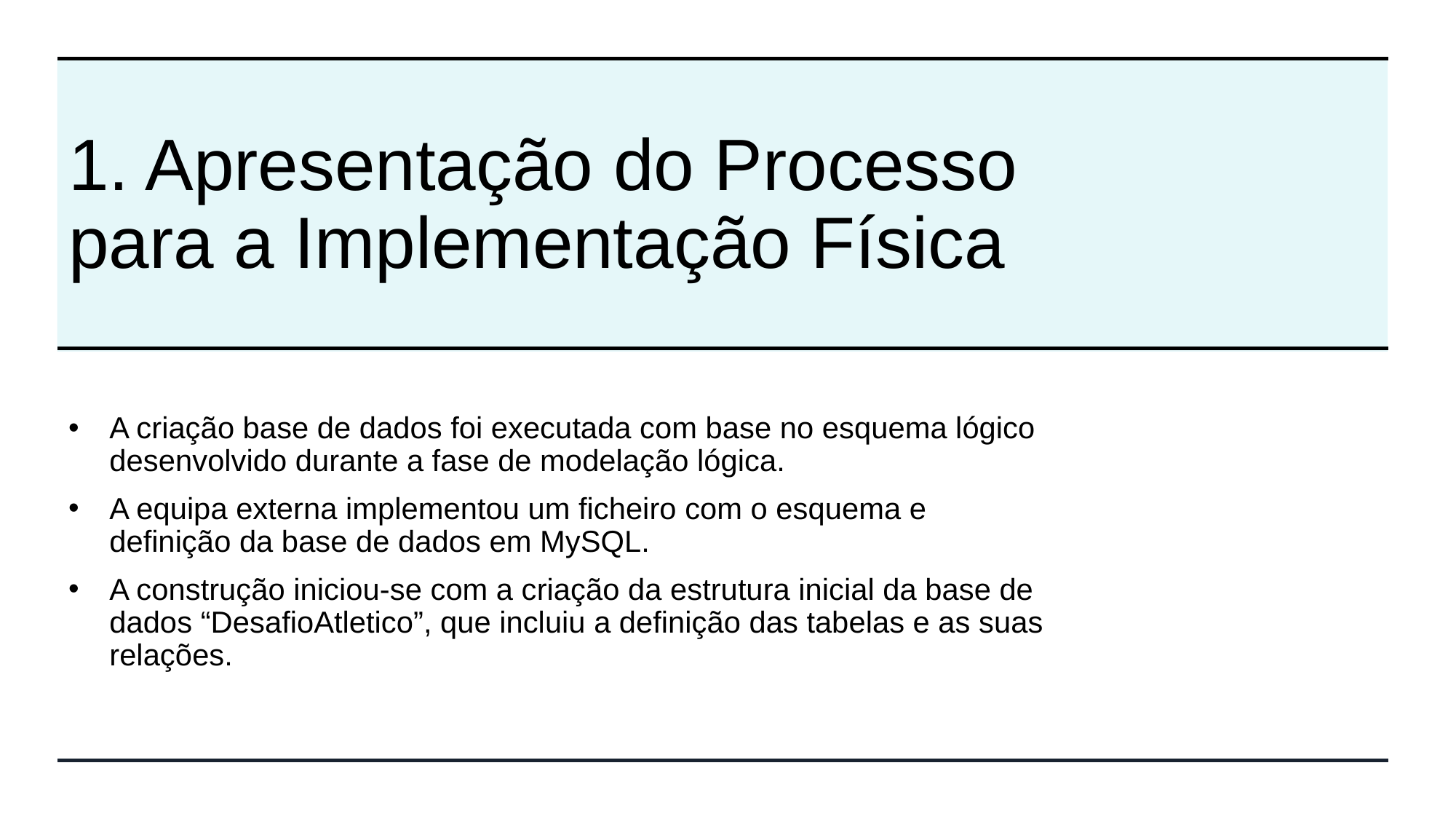

# 1. Apresentação do Processo para a Implementação Física
A criação base de dados foi executada com base no esquema lógico desenvolvido durante a fase de modelação lógica.
A equipa externa implementou um ficheiro com o esquema e definição da base de dados em MySQL.
A construção iniciou-se com a criação da estrutura inicial da base de dados “DesafioAtletico”, que incluiu a definição das tabelas e as suas relações.